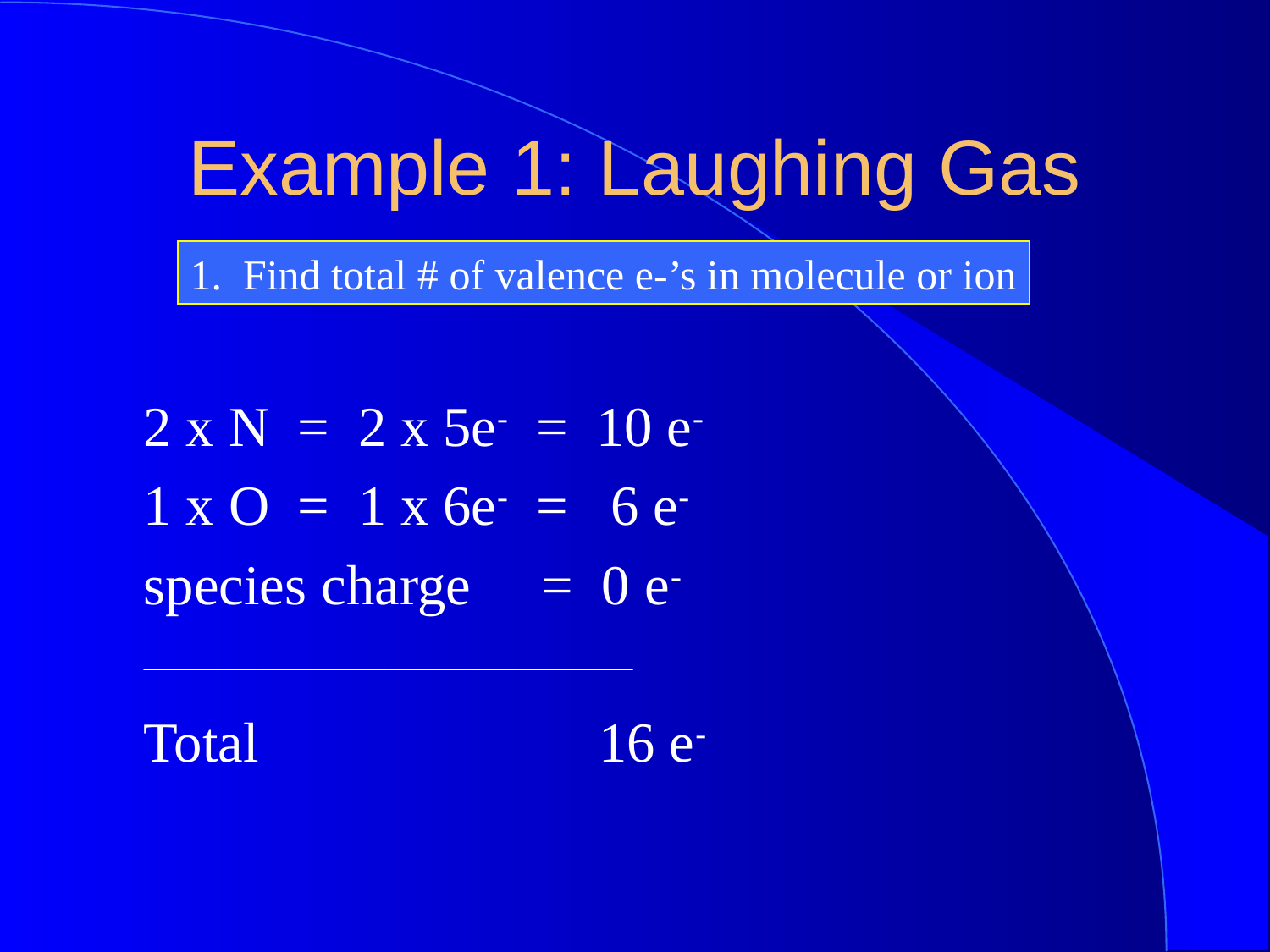

Example 1: Laughing Gas
1.  Find total # of valence e-’s in molecule or ion
2 x N  =  2 x 5e-  =  10 e-
1 x O  =  1 x 6e-  =   6 e-
species charge     =  0 e-
______________________________
Total                        16 e-